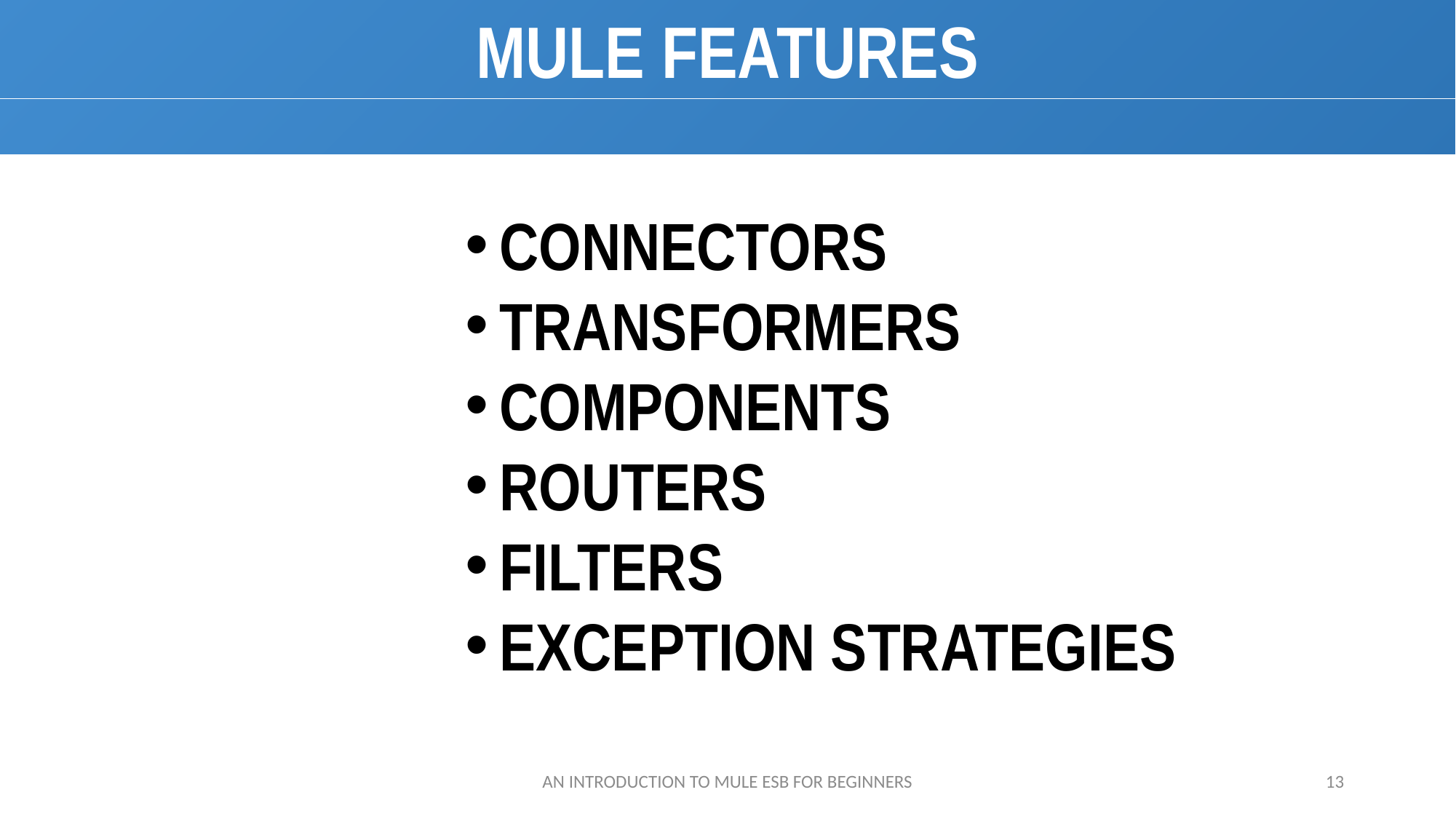

MULE FEATURES

CONNECTORS
TRANSFORMERS
COMPONENTS
ROUTERS
FILTERS
EXCEPTION STRATEGIES

AN INTRODUCTION TO MULE ESB FOR BEGINNERS
13